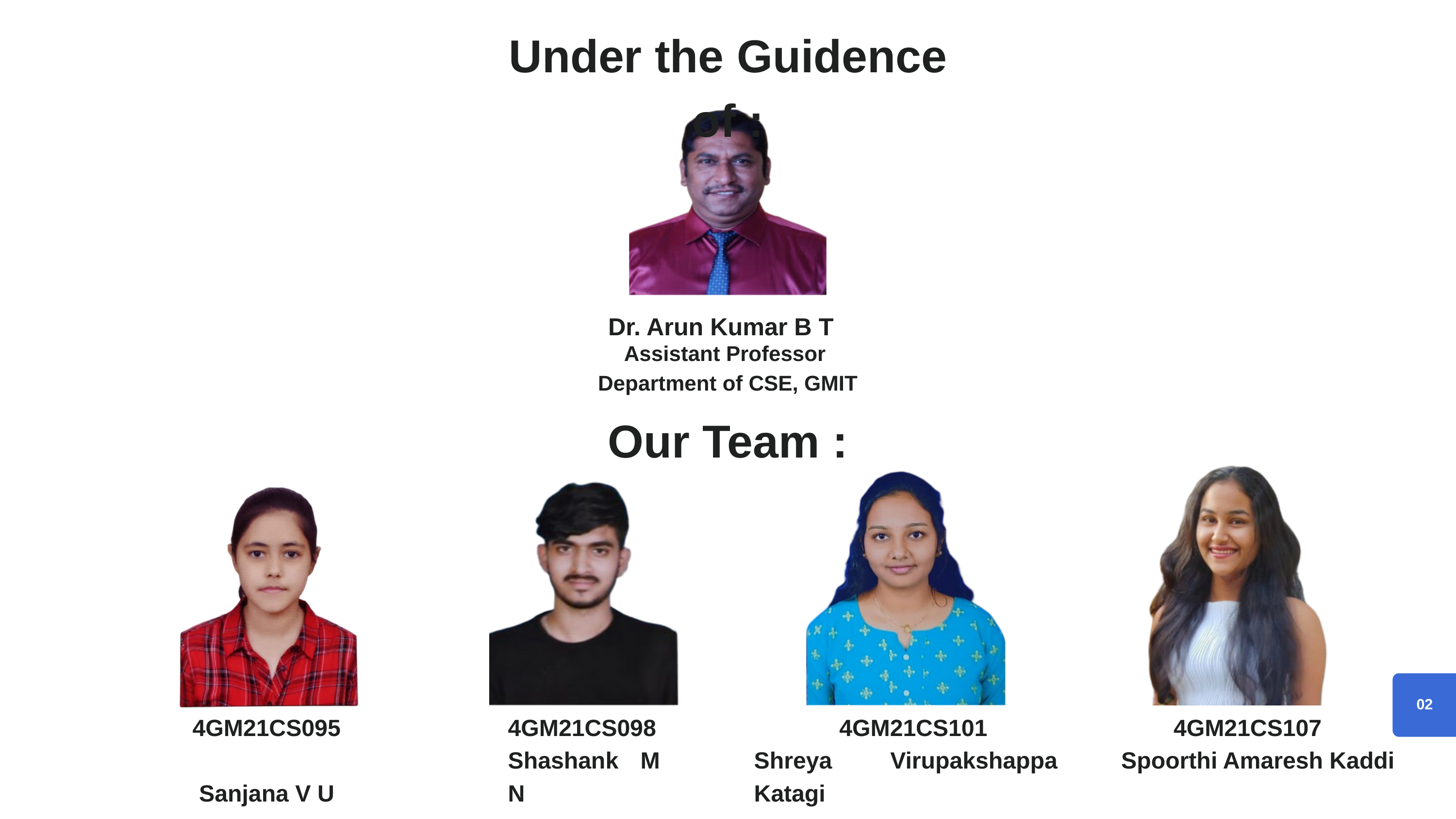

Under the Guidence of :

Dr. Arun Kumar B T

Assistant Professor
Department of CSE, GMIT

Our Team :

4GM21CS095
 Sanjana V U

4GM21CS098 Shashank M N

             4GM21CS101
Shreya Virupakshappa Katagi

        4GM21CS107
Spoorthi Amaresh Kaddi

02